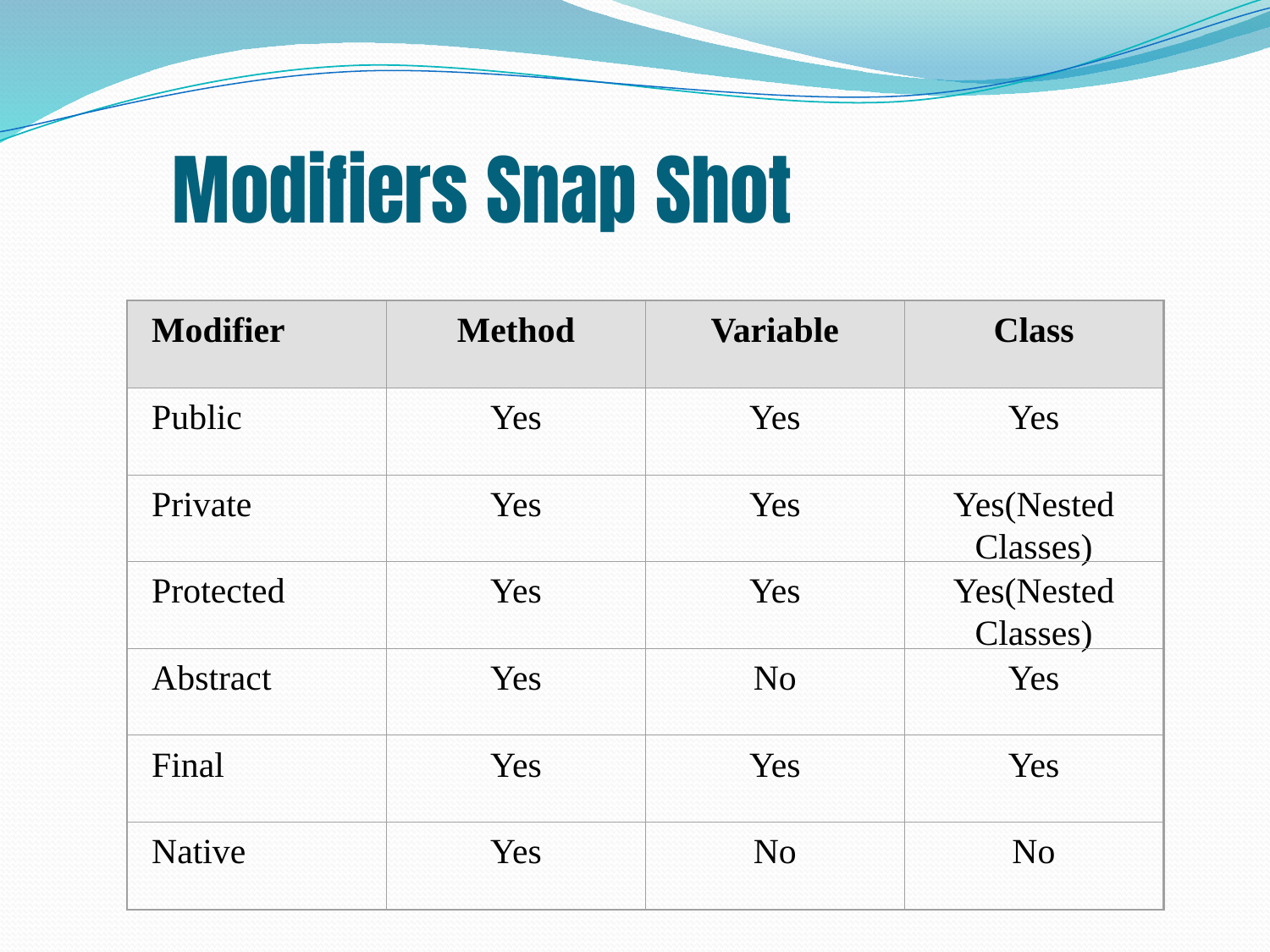

Modifiers Snap Shot

Modifier

Method

Variable

Class

Public

Yes

Yes

Yes

Private

Yes

Yes

Yes(Nested Classes)

Protected

Yes

Yes

Yes(Nested Classes)

Abstract

Yes

No

Yes

Final

Yes

Yes

Yes

Native

Yes

No

No